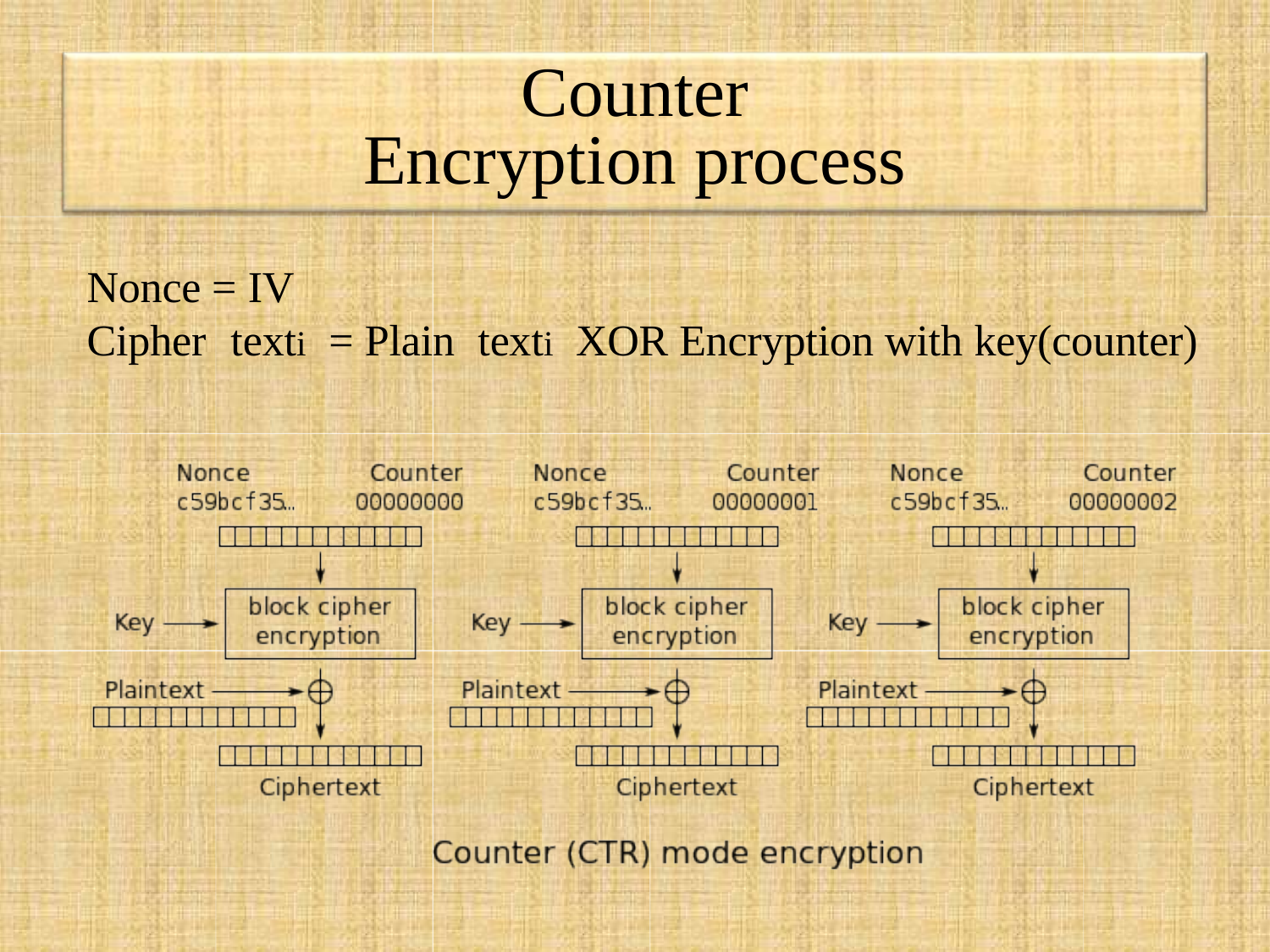

# Counter  Encryption process
Nonce = IV
Cipher	texti	= Plain	texti	XOR Encryption with key(counter)